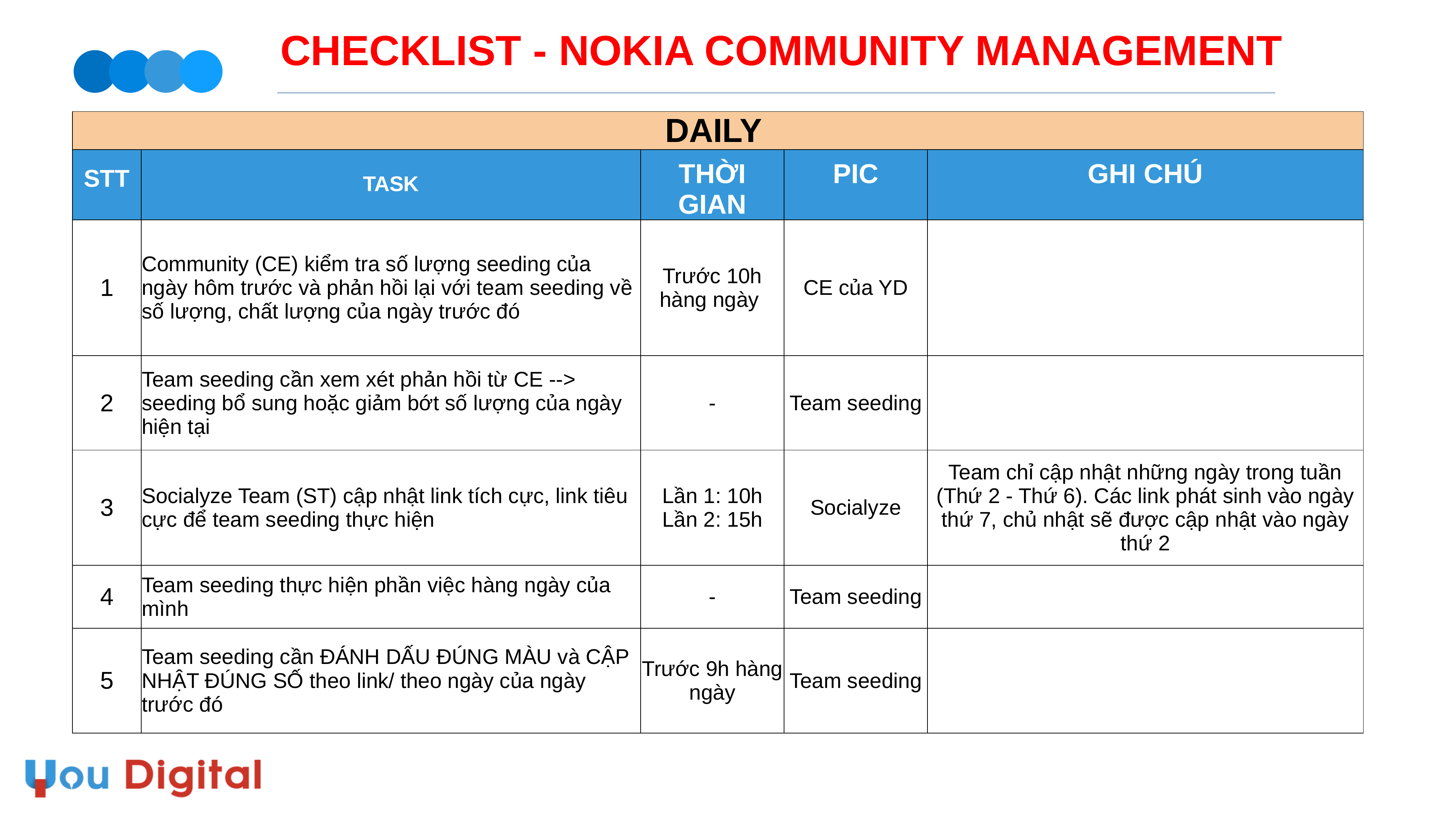

# CHECKLIST - NOKIA COMMUNITY MANAGEMENT
| DAILY |  |  |  |  |
| --- | --- | --- | --- | --- |
| STT | TASK | THỜI GIAN | PIC | GHI CHÚ |
| 1 | Community (CE) kiểm tra số lượng seeding của ngày hôm trước và phản hồi lại với team seeding về số lượng, chất lượng của ngày trước đó | Trước 10h hàng ngày | CE của YD |  |
| 2 | Team seeding cần xem xét phản hồi từ CE --> seeding bổ sung hoặc giảm bớt số lượng của ngày hiện tại | - | Team seeding |  |
| 3 | Socialyze Team (ST) cập nhật link tích cực, link tiêu cực để team seeding thực hiện | Lần 1: 10h Lần 2: 15h | Socialyze | Team chỉ cập nhật những ngày trong tuần (Thứ 2 - Thứ 6). Các link phát sinh vào ngày thứ 7, chủ nhật sẽ được cập nhật vào ngày thứ 2 |
| 4 | Team seeding thực hiện phần việc hàng ngày của mình | - | Team seeding |  |
| 5 | Team seeding cần ĐÁNH DẤU ĐÚNG MÀU và CẬP NHẬT ĐÚNG SỐ theo link/ theo ngày của ngày trước đó | Trước 9h hàng ngày | Team seeding |  |